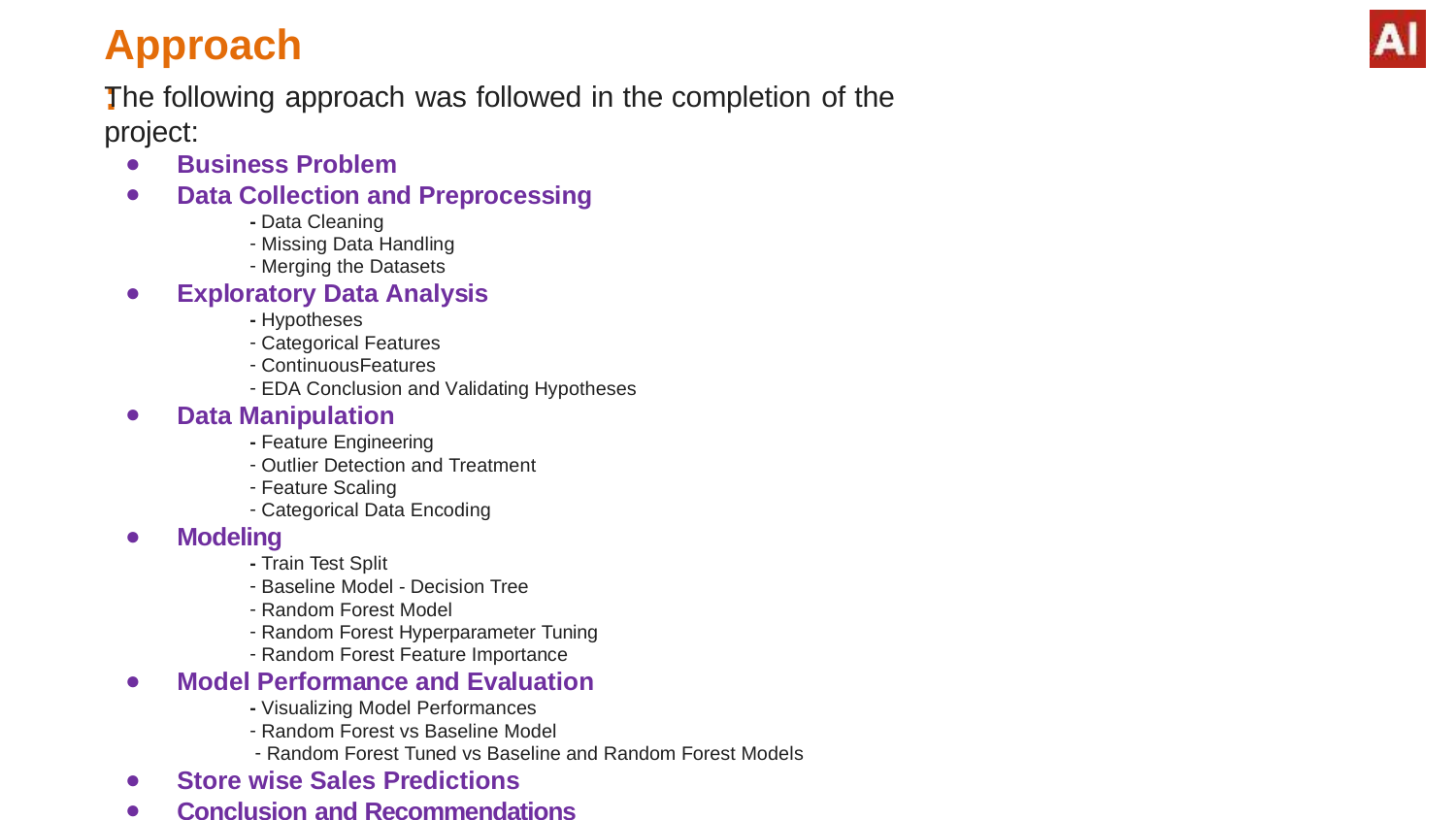

# Approach :
The following approach was followed in the completion of the project:
Business Problem
Data Collection and Preprocessing
- Data Cleaning
Missing Data Handling
Merging the Datasets
Exploratory Data Analysis
- Hypotheses
Categorical Features
ContinuousFeatures
EDA Conclusion and Validating Hypotheses
Data Manipulation
- Feature Engineering
Outlier Detection and Treatment
Feature Scaling
Categorical Data Encoding
Modeling
- Train Test Split
Baseline Model - Decision Tree
Random Forest Model
Random Forest Hyperparameter Tuning
Random Forest Feature Importance
Model Performance and Evaluation
- Visualizing Model Performances
Random Forest vs Baseline Model
Random Forest Tuned vs Baseline and Random Forest Models
Store wise Sales Predictions
Conclusion and Recommendations